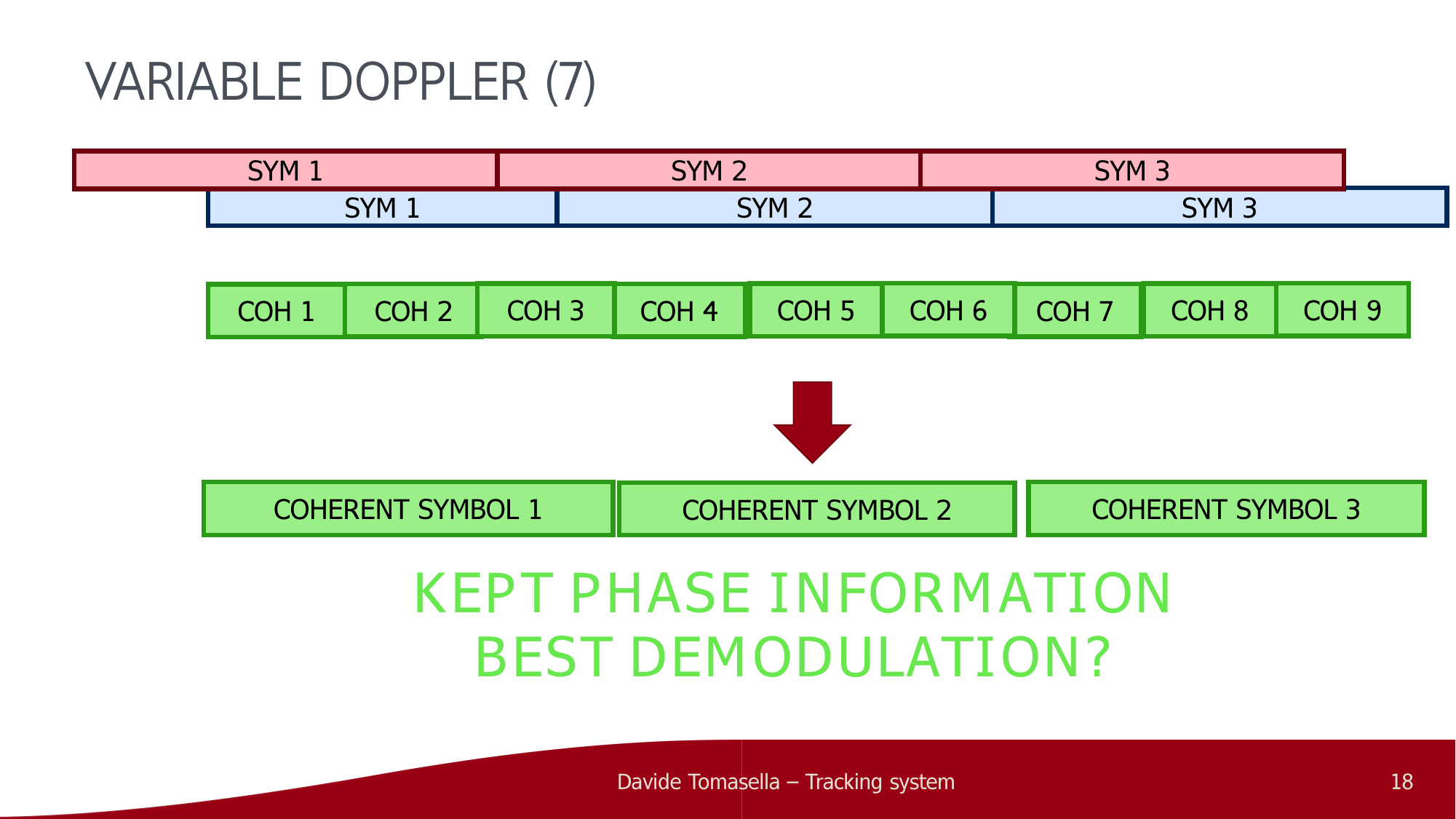

# VARIABLE DOPPLER (7)

SYM 1
SYM 2
SYM 3
SYM 1
SYM 2
SYM 3
COH 6
COH 9
COH 3
COH 5
COH 8
COH 2
COH 4
COH 7
COH 1

COHERENT SYMBOL 1
COHERENT SYMBOL 3
COHERENT SYMBOL 2
KEPT PHASE INFORMATION
BEST DEMODULATION?
Davide Tomasella – Tracking system
18